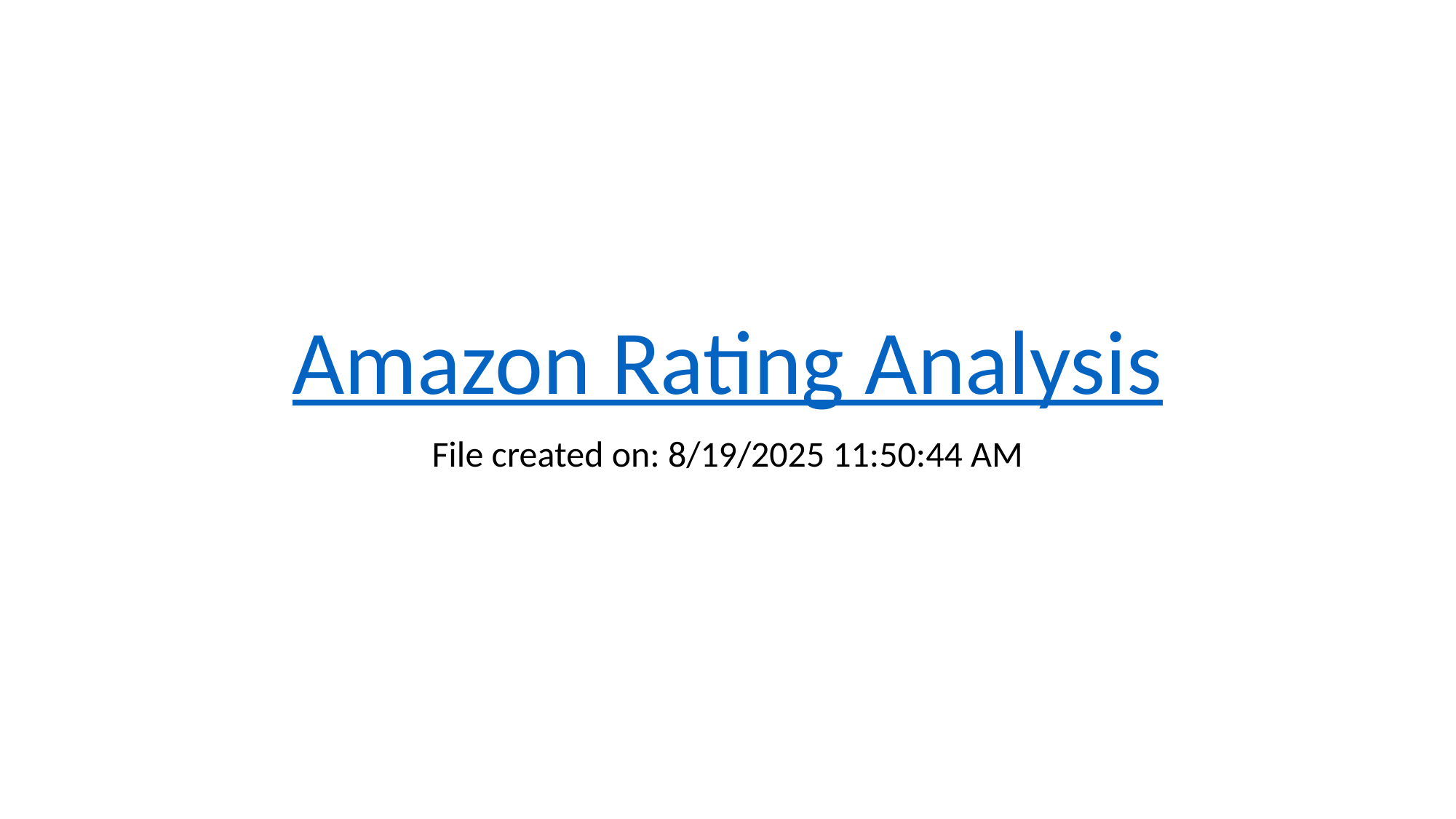

# Amazon Rating Analysis
File created on: 8/19/2025 11:50:44 AM